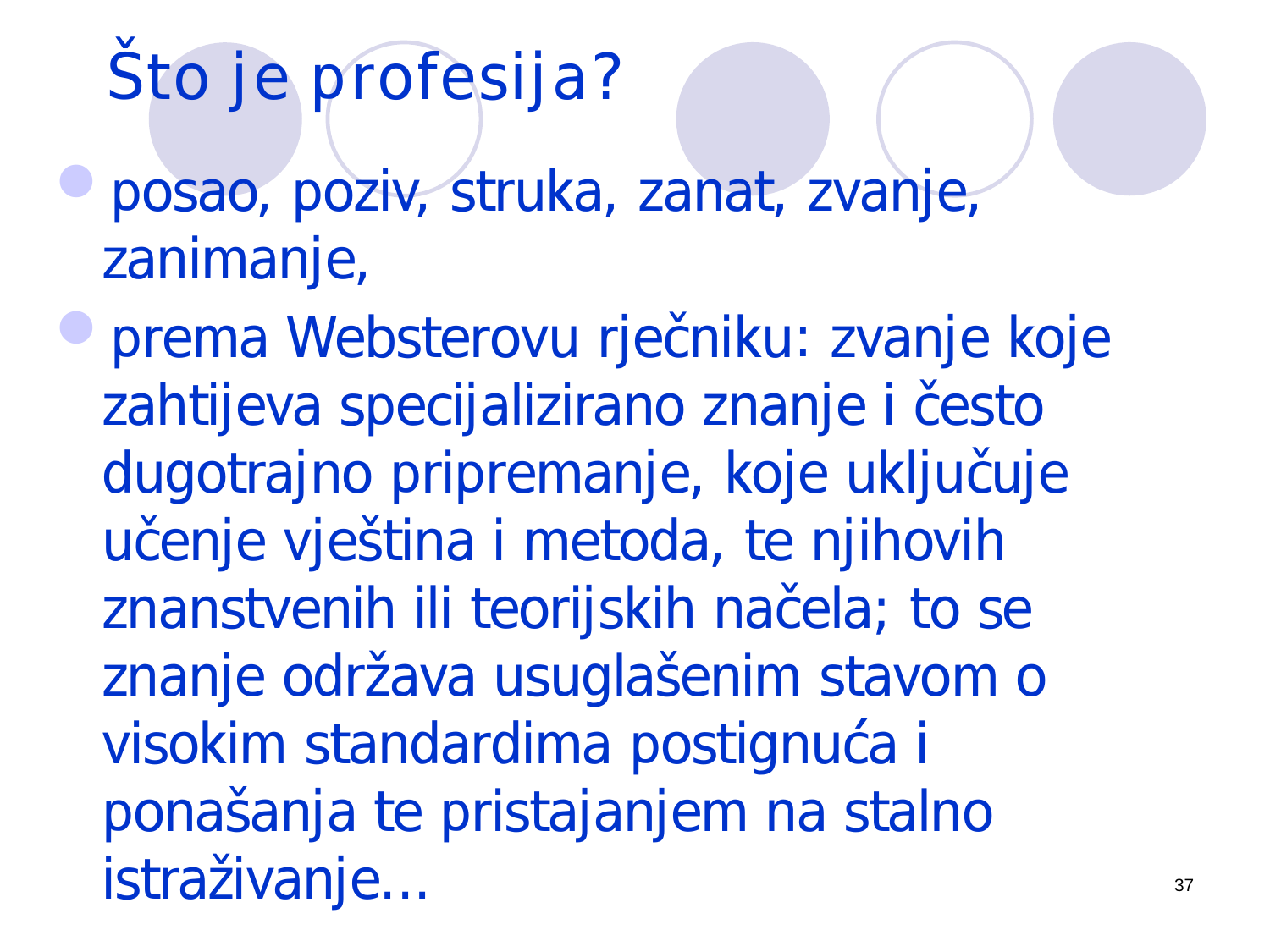

# Što je profesija?
posao, poziv, struka, zanat, zvanje, zanimanje,
prema Websterovu rječniku: zvanje koje zahtijeva specijalizirano znanje i često dugotrajno pripremanje, koje uključuje učenje vještina i metoda, te njihovih znanstvenih ili teorijskih načela; to se znanje održava usuglašenim stavom o visokim standardima postignuća i ponašanja te pristajanjem na stalno istraživanje...
37